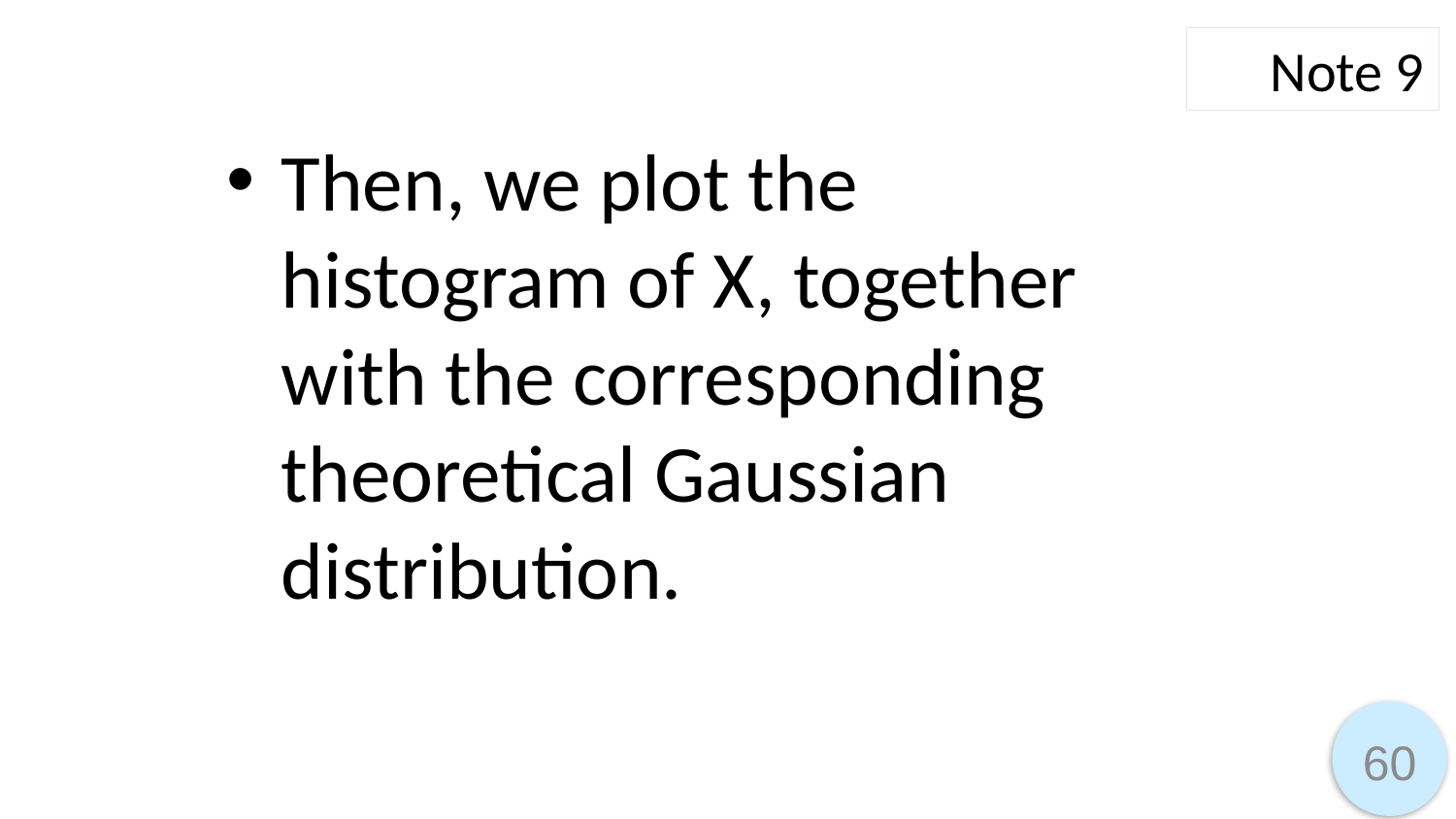

Note 9
Then, we plot the histogram of X, together with the corresponding theoretical Gaussian distribution.
60